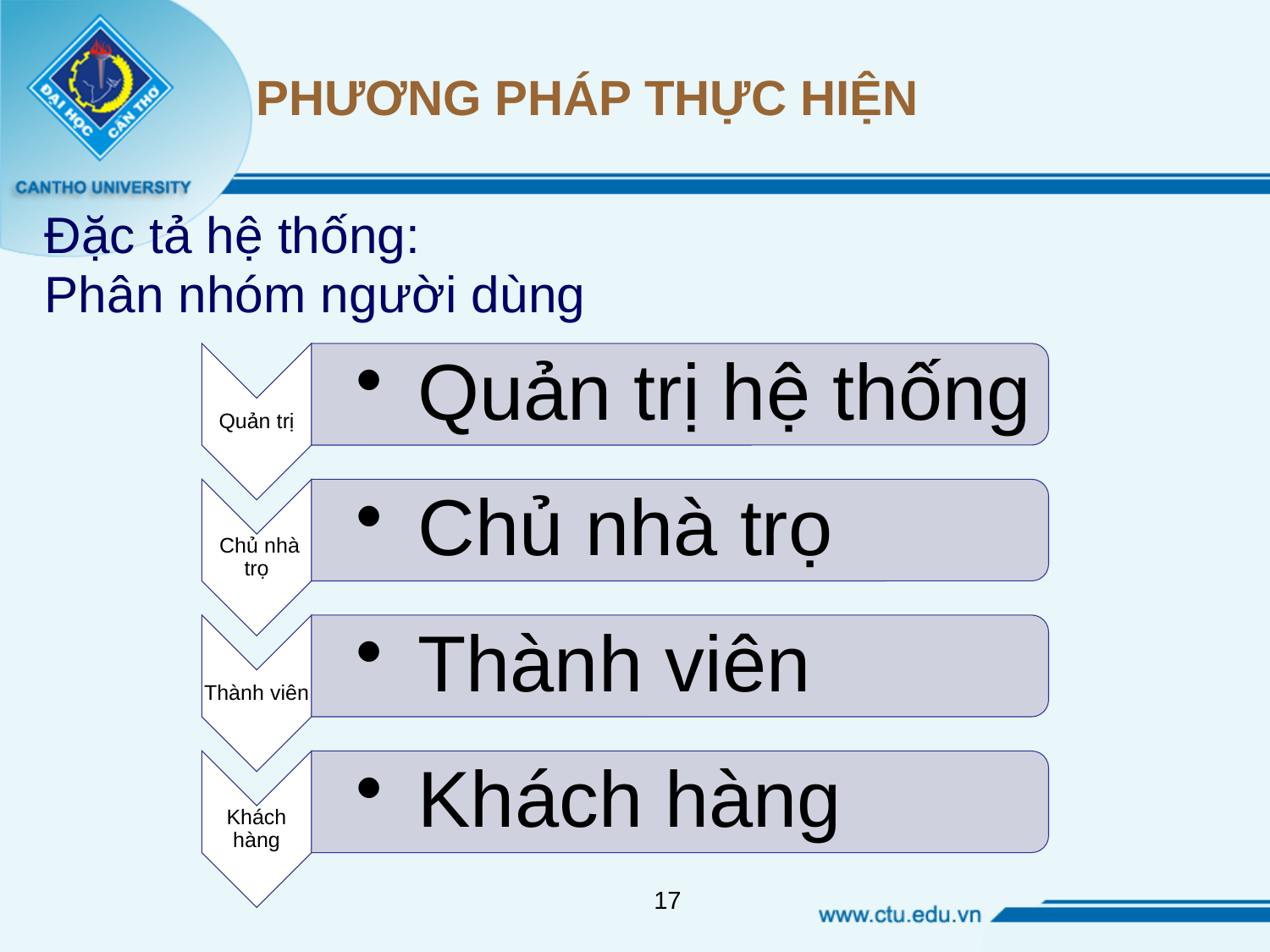

# PHƯƠNG PHÁP THỰC HIỆN
Đặc tả hệ thống:
Phân nhóm người dùng

Quản trị
 Quản trị hệ thống
 Chủ nhà trọ
 Chủ nhà trọ
Thành viên
 Thành viên
Khách hàng
 Khách hàng
17